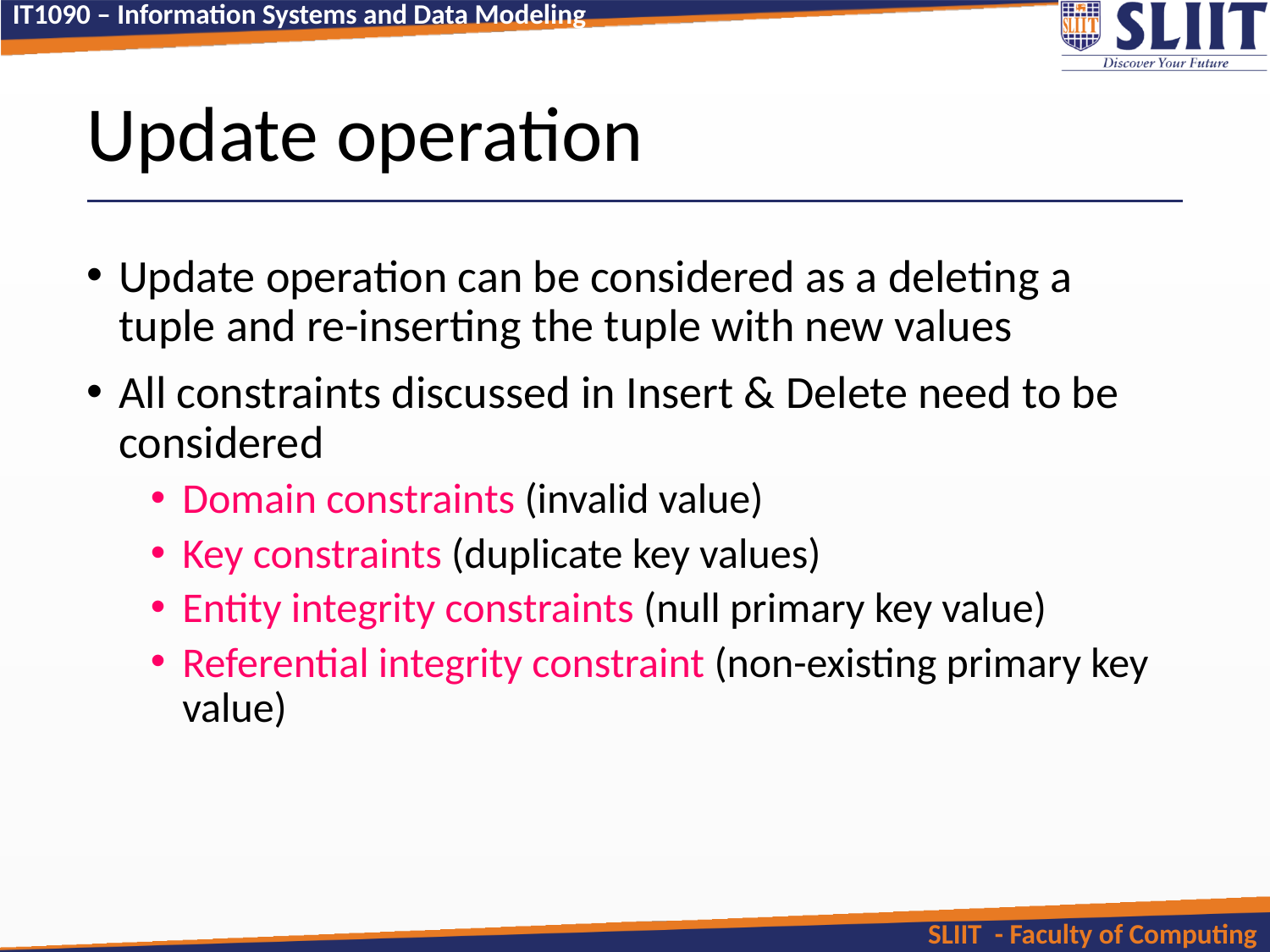

# Update operation
Update operation can be considered as a deleting a tuple and re-inserting the tuple with new values
All constraints discussed in Insert & Delete need to be considered
Domain constraints (invalid value)
Key constraints (duplicate key values)
Entity integrity constraints (null primary key value)
Referential integrity constraint (non-existing primary key value)